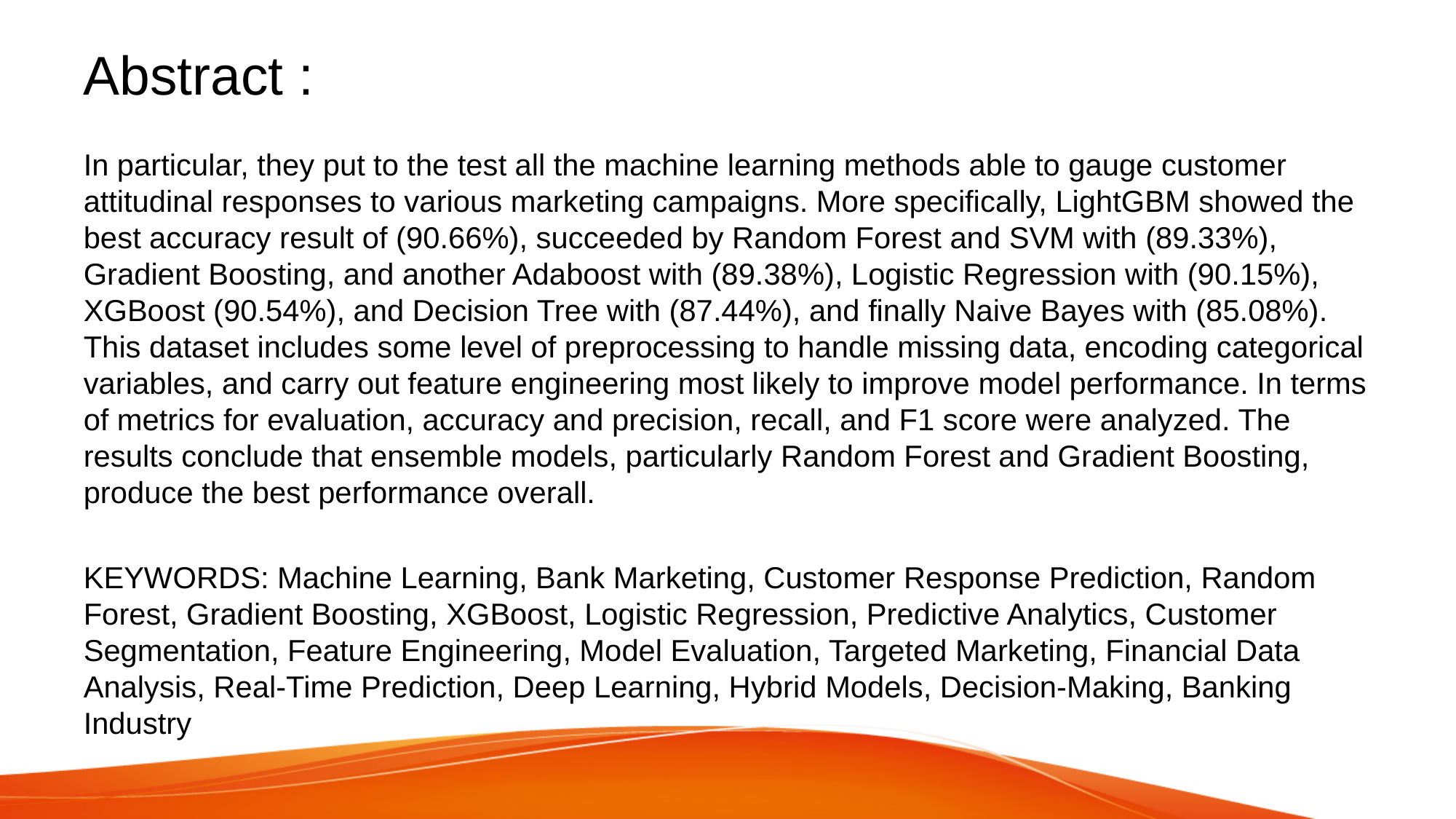

# Abstract :
In particular, they put to the test all the machine learning methods able to gauge customer attitudinal responses to various marketing campaigns. More specifically, LightGBM showed the best accuracy result of (90.66%), succeeded by Random Forest and SVM with (89.33%), Gradient Boosting, and another Adaboost with (89.38%), Logistic Regression with (90.15%), XGBoost (90.54%), and Decision Tree with (87.44%), and finally Naive Bayes with (85.08%). This dataset includes some level of preprocessing to handle missing data, encoding categorical variables, and carry out feature engineering most likely to improve model performance. In terms of metrics for evaluation, accuracy and precision, recall, and F1 score were analyzed. The results conclude that ensemble models, particularly Random Forest and Gradient Boosting, produce the best performance overall.

KEYWORDS: Machine Learning, Bank Marketing, Customer Response Prediction, Random Forest, Gradient Boosting, XGBoost, Logistic Regression, Predictive Analytics, Customer Segmentation, Feature Engineering, Model Evaluation, Targeted Marketing, Financial Data Analysis, Real-Time Prediction, Deep Learning, Hybrid Models, Decision-Making, Banking Industry